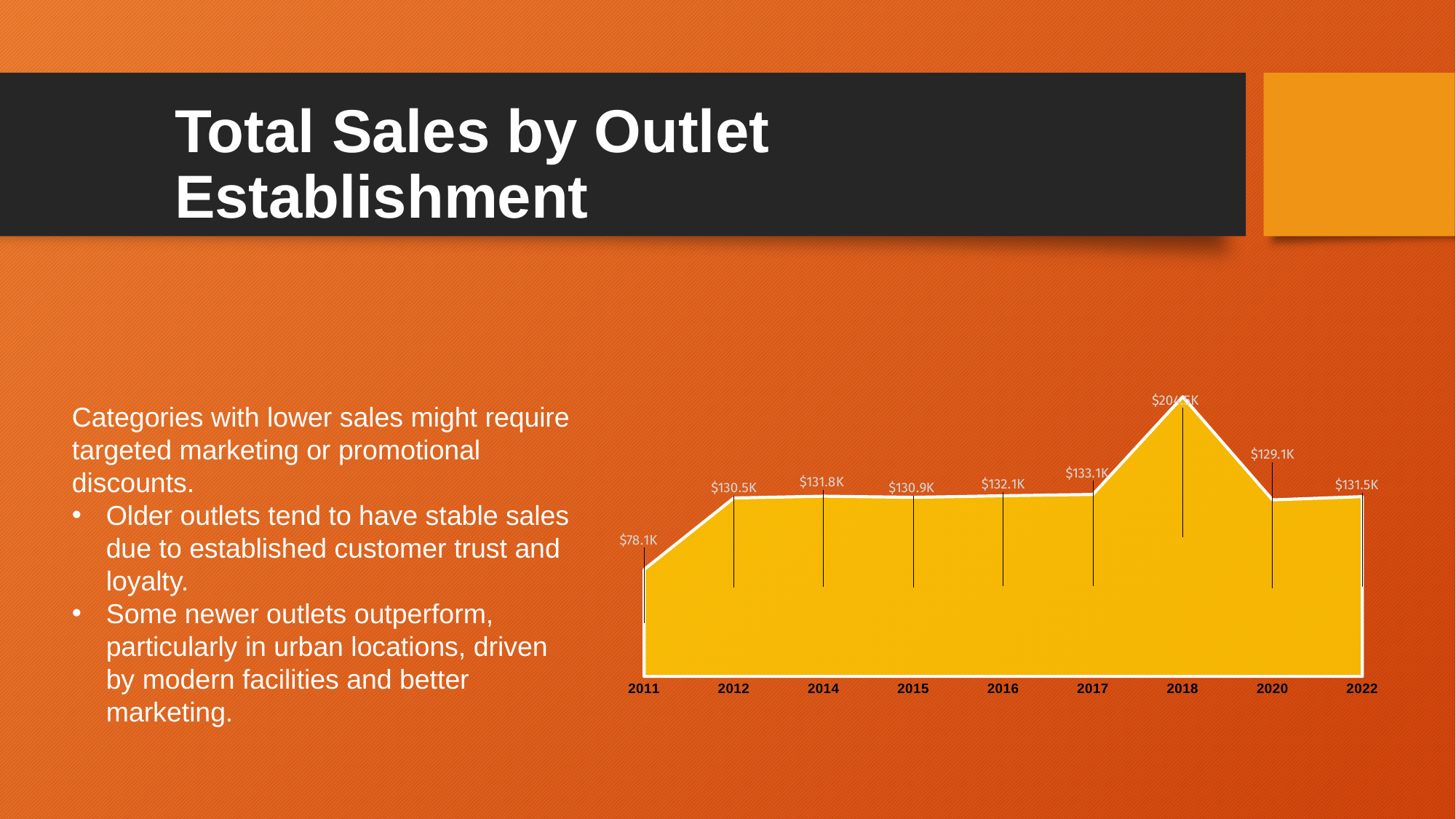

# Total Sales by Outlet Establishment

### Chart

| Category | Total |
|---|---|
| 2011 | 78131.56659999998 |
| 2012 | 130476.85979999998 |
| 2014 | 131809.01560000007 |
| 2015 | 130942.7802 |
| 2016 | 132113.36980000007 |
| 2017 | 133103.9069999999 |
| 2018 | 204522.25700000025 |
| 2020 | 129103.96039999987 |
| 2022 | 131477.77639999994 |
Categories with lower sales might require targeted marketing or promotional discounts.
Older outlets tend to have stable sales due to established customer trust and loyalty.
Some newer outlets outperform, particularly in urban locations, driven by modern facilities and better marketing.